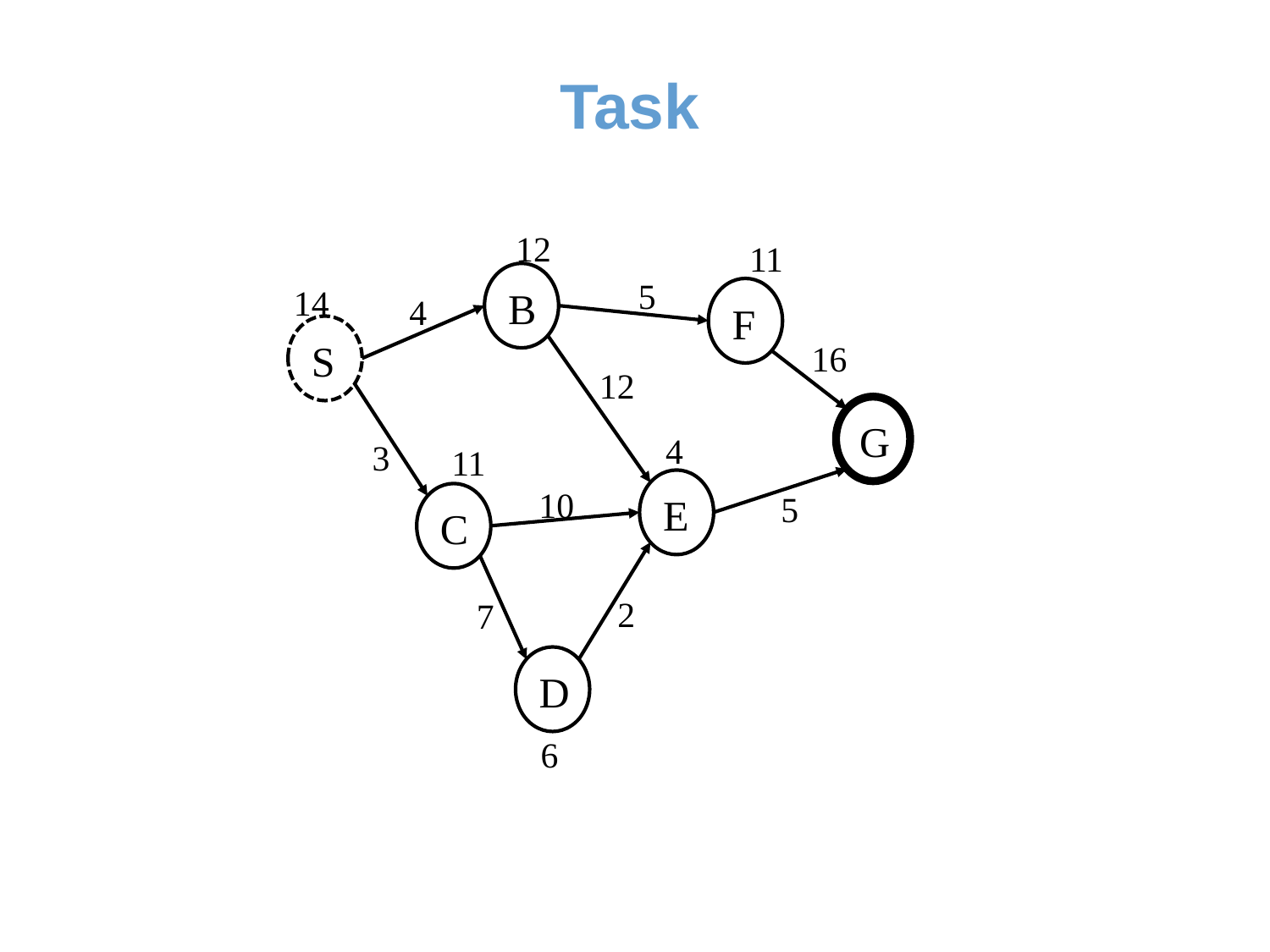

# Task

12
11
B
5
14
F
4
S
16
12
G
4
3
11
E
10
5
C
2
7
D
6